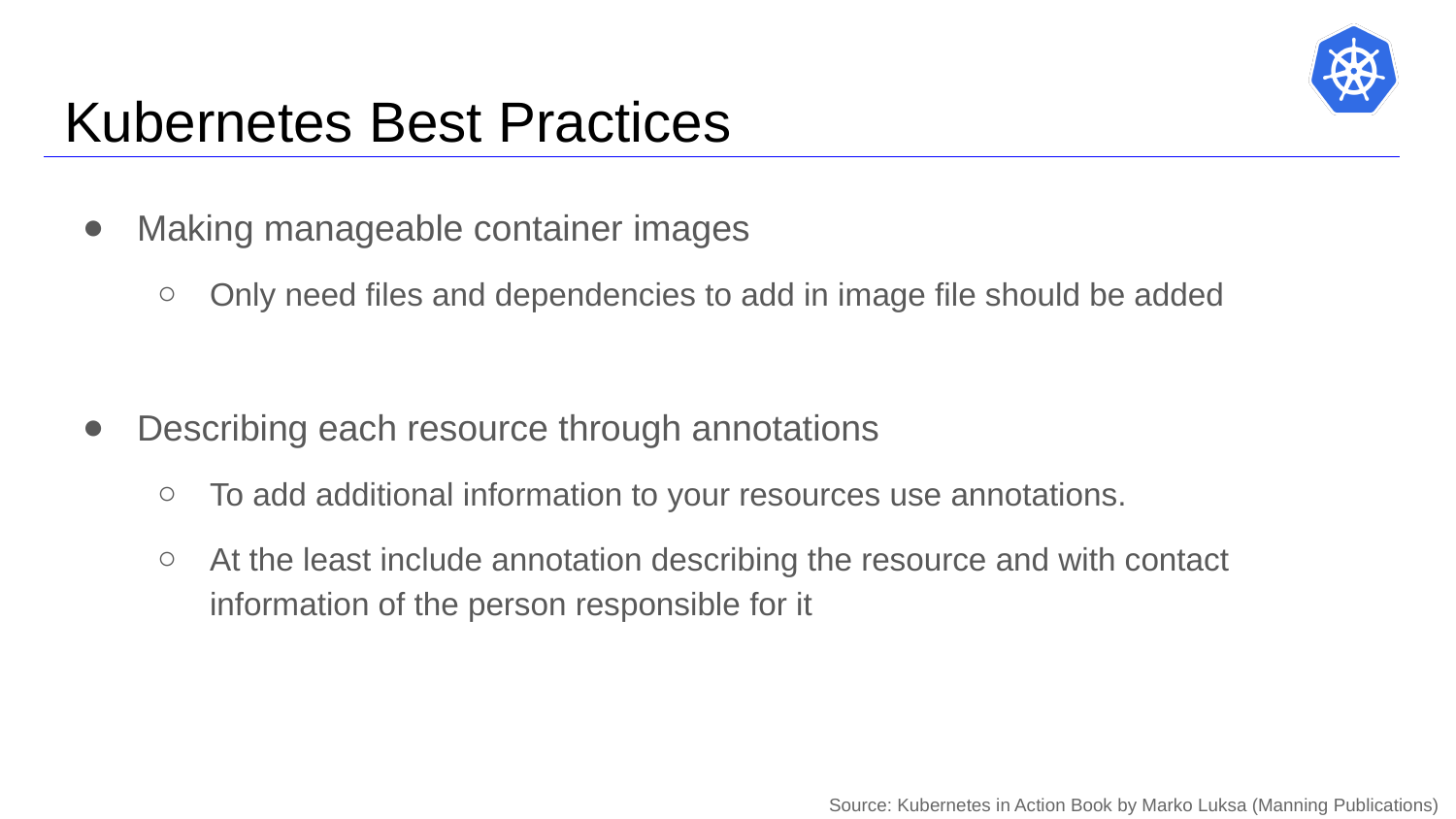

# Kubernetes Best Practices
Making manageable container images
Only need files and dependencies to add in image file should be added

Describing each resource through annotations
To add additional information to your resources use annotations.
At the least include annotation describing the resource and with contact information of the person responsible for it